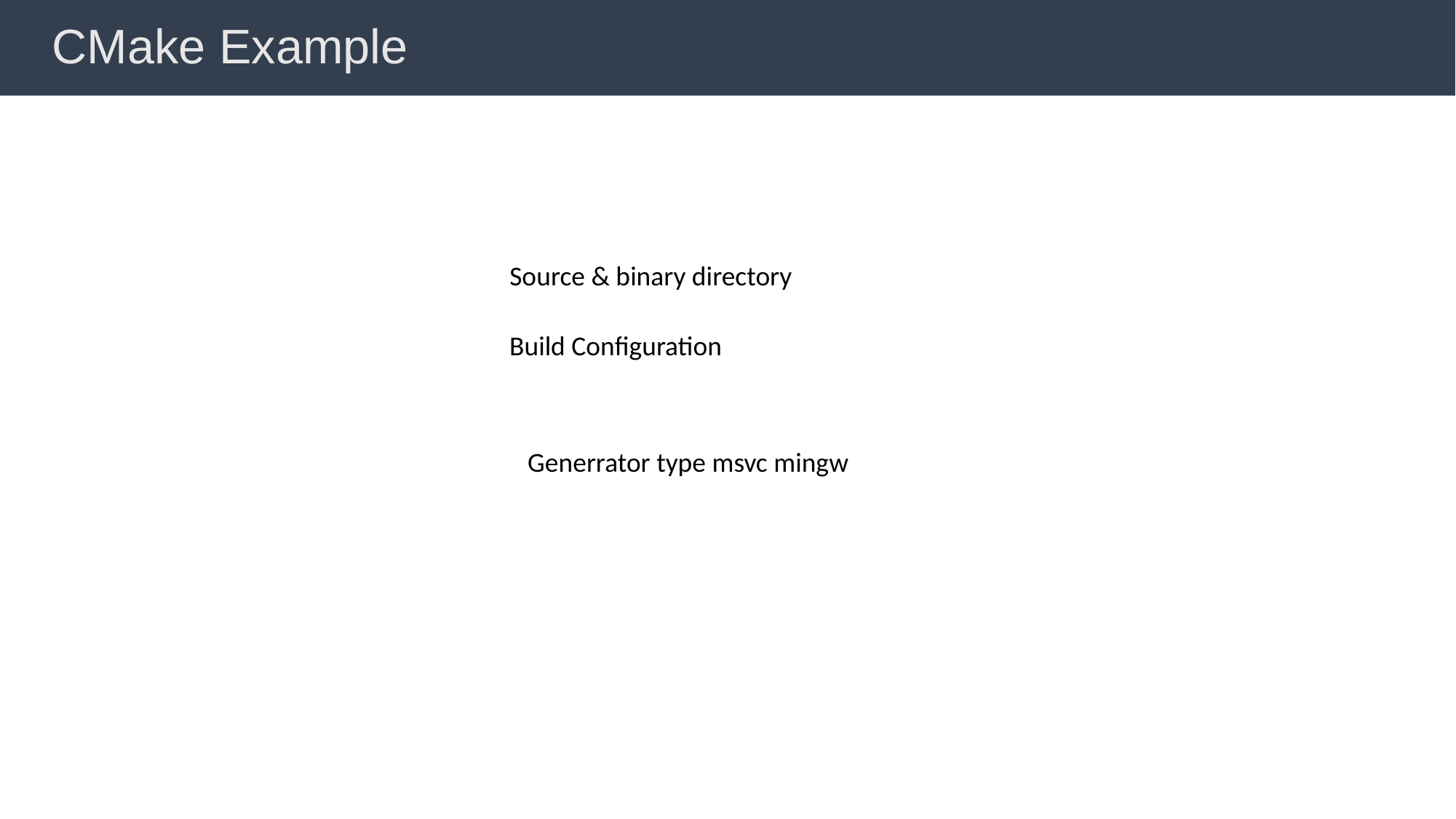

# CMake Example
Source & binary directory
Build Configuration
Generrator type msvc mingw